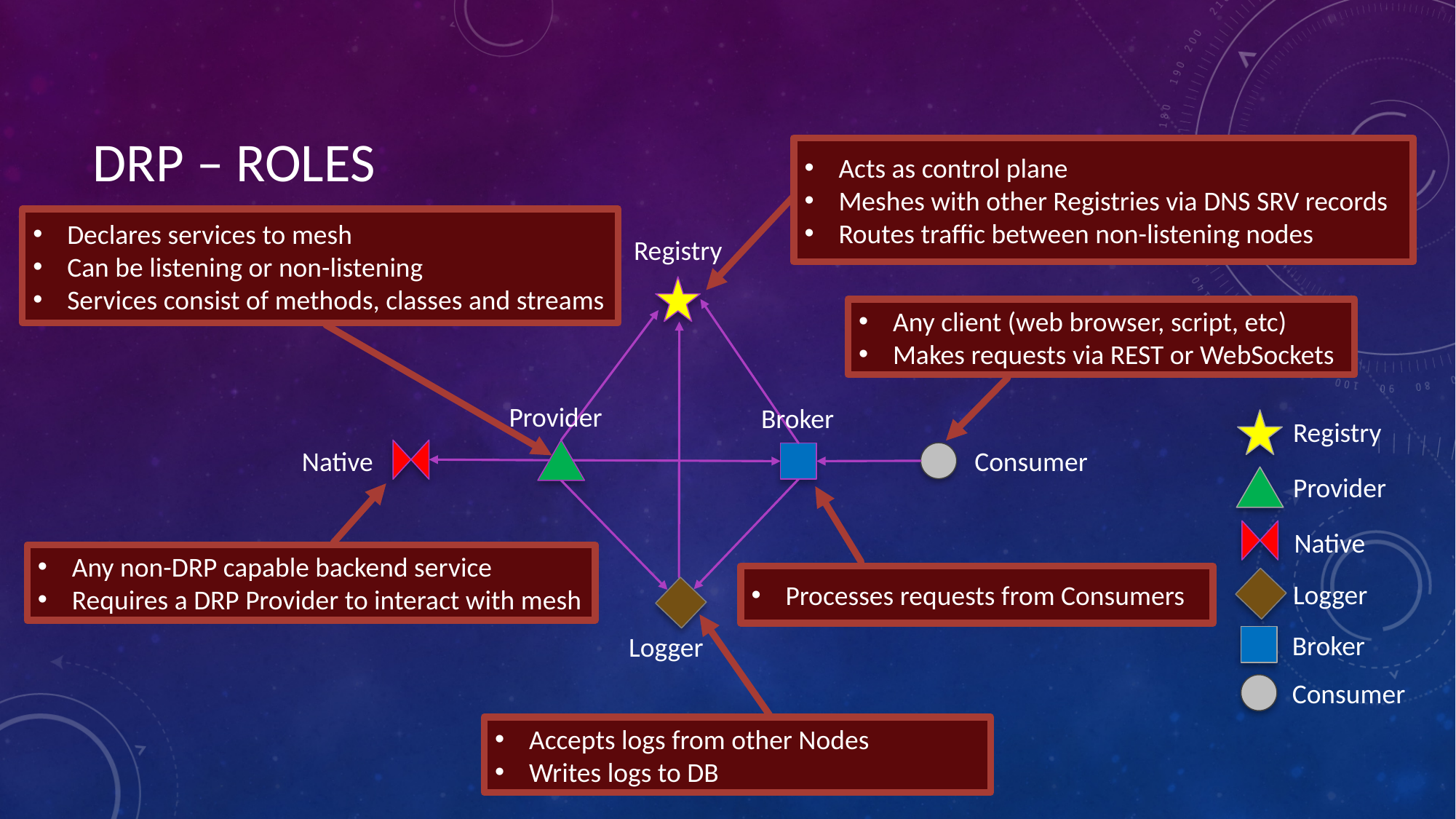

# DRP – roles
Acts as control plane
Meshes with other Registries via DNS SRV records
Routes traffic between non-listening nodes
Declares services to mesh
Can be listening or non-listening
Services consist of methods, classes and streams
Registry

Any client (web browser, script, etc)
Makes requests via REST or WebSockets
Provider
Broker

Registry
Native
Consumer

Provider

Native

Any non-DRP capable backend service
Requires a DRP Provider to interact with mesh
Processes requests from Consumers
Logger

Broker
Logger

Consumer

Accepts logs from other Nodes
Writes logs to DB